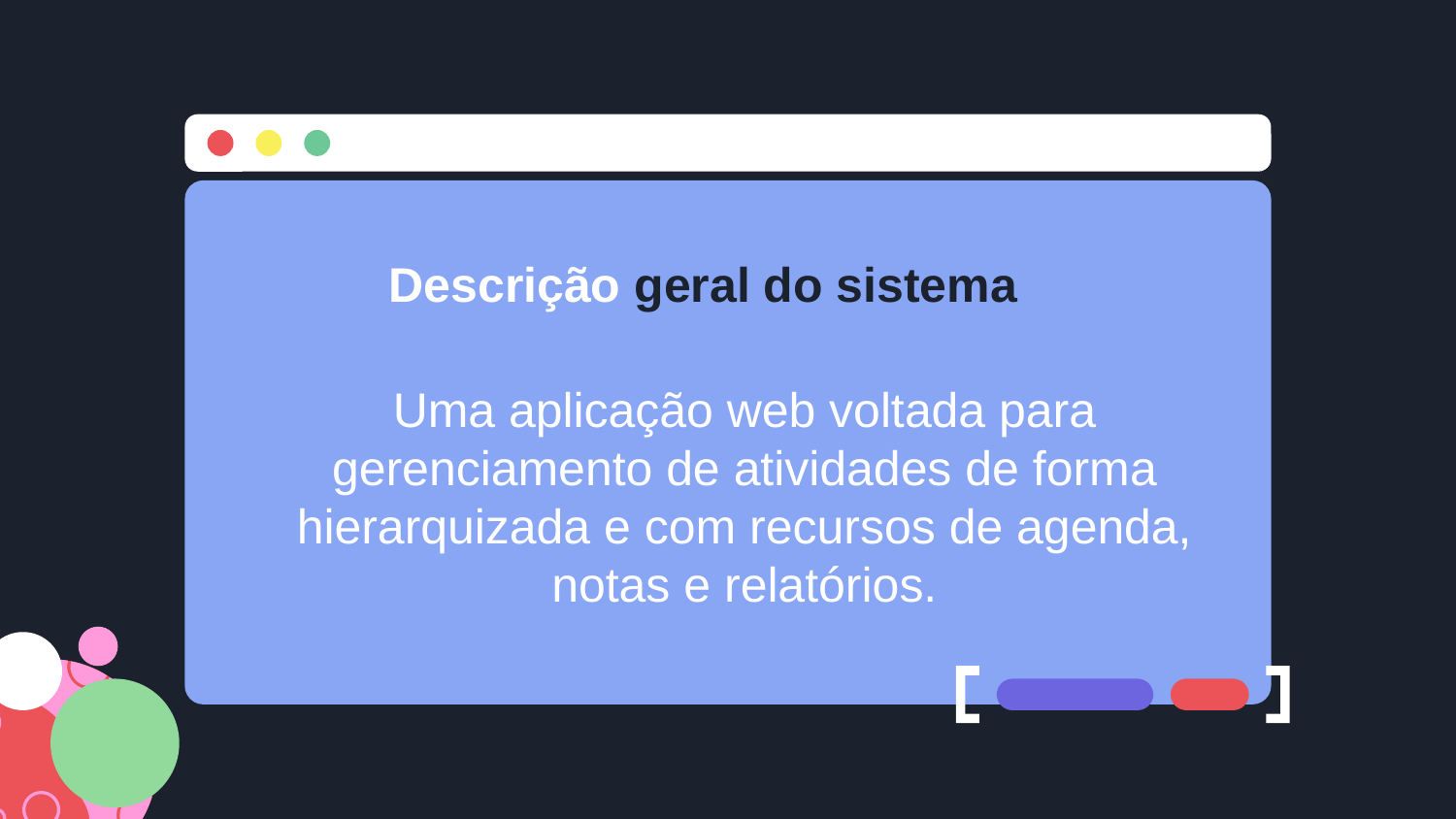

Descrição geral do sistema
# Uma aplicação web voltada para gerenciamento de atividades de forma hierarquizada e com recursos de agenda, notas e relatórios.